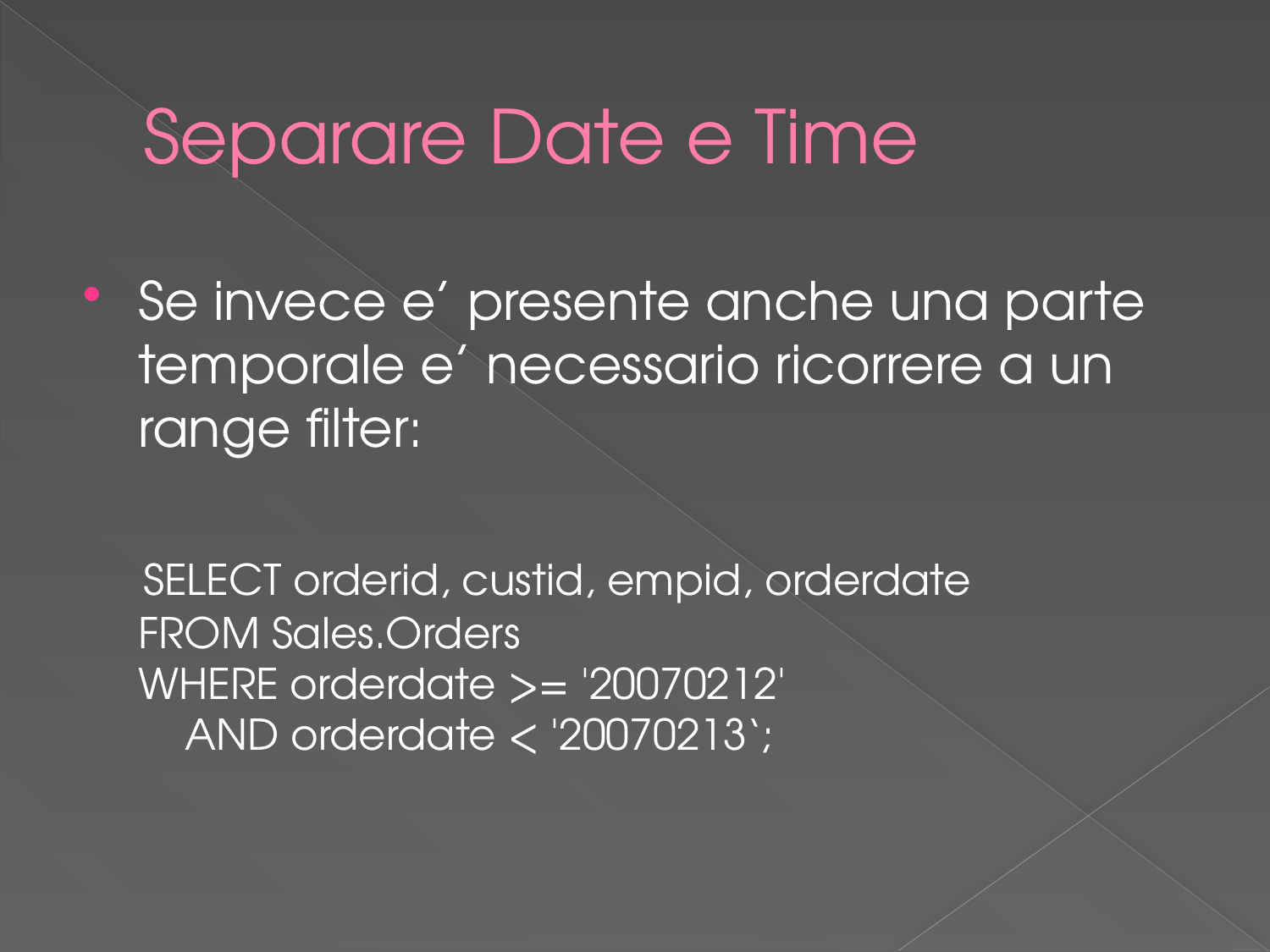

# Separare Date e Time
Se invece e’ presente anche una parte temporale e’ necessario ricorrere a un range filter:

    SELECT orderid, custid, empid, orderdate
FROM Sales.Orders
WHERE orderdate >= '20070212'
    AND orderdate < '20070213‘;